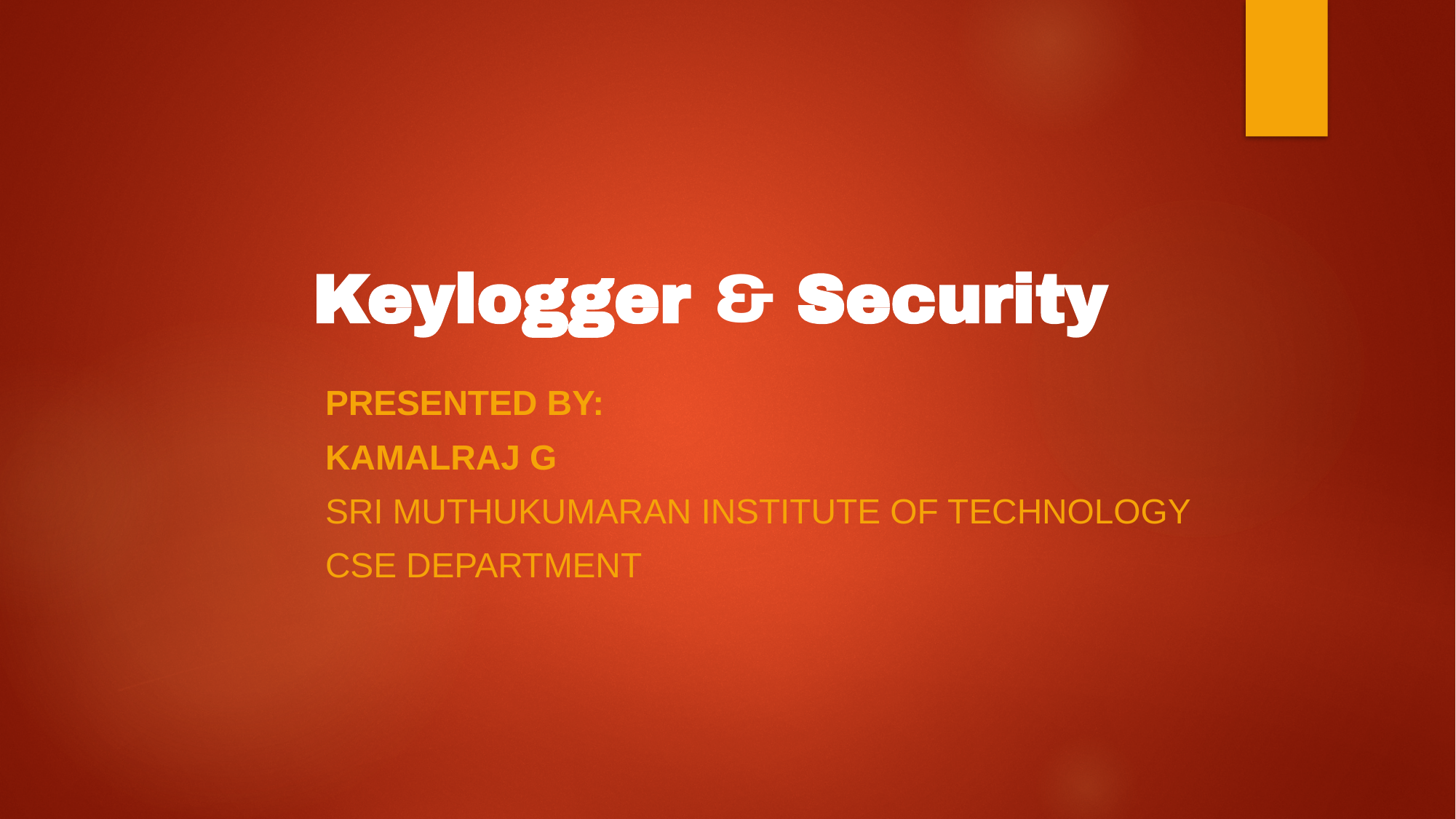

# Keylogger & Security
Presented by:
Kamalraj G
Sri muthukumaran institute of technology
CSE Department